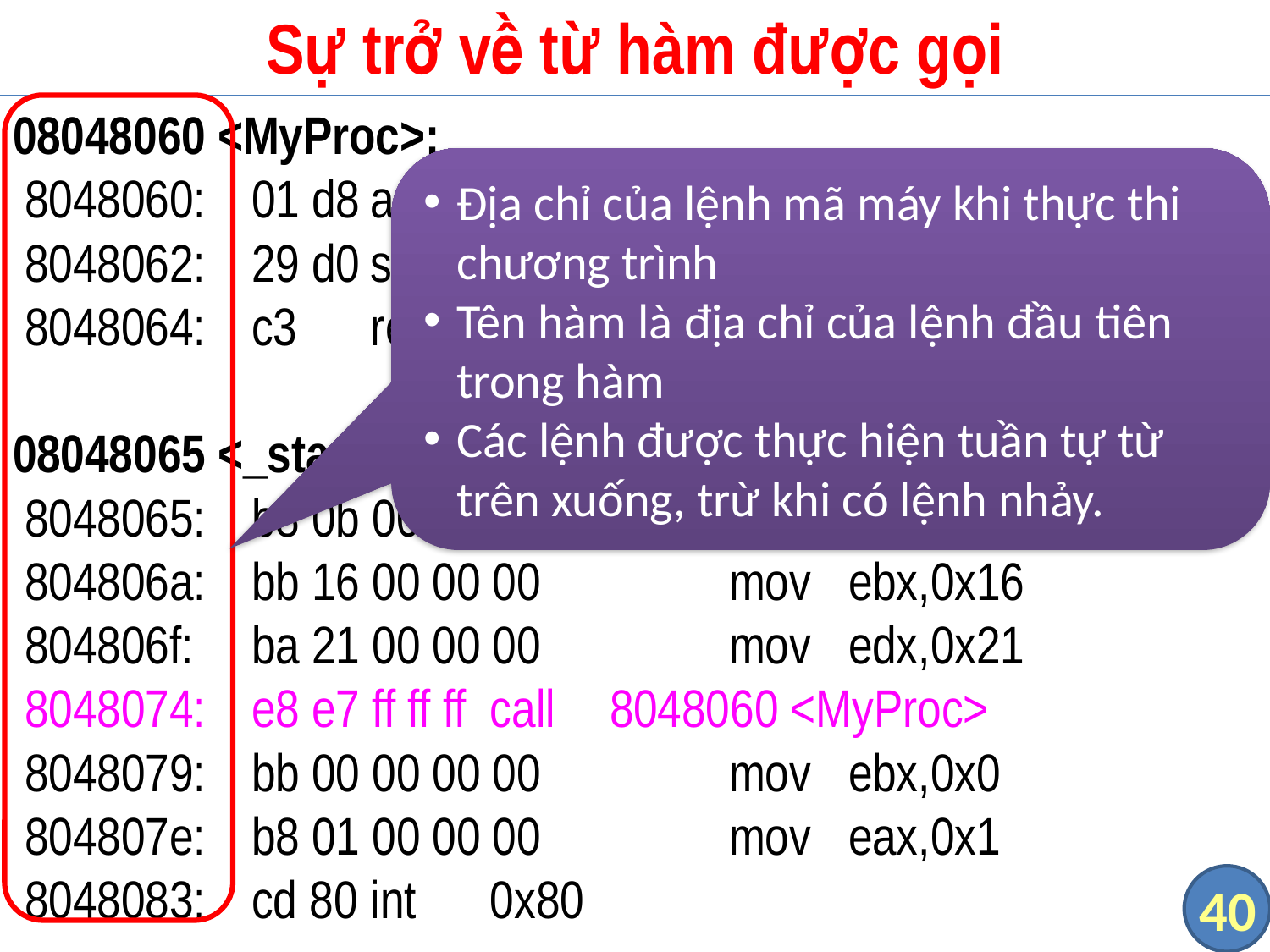

# Sự trở về từ hàm được gọi
08048060 <MyProc>:
 8048060:	01 d8					add	eax,ebx
 8048062:	29 d0					sub	eax,edx
 8048064:	c3						ret

08048065 <_start>:
 8048065:	b8 0b 00 00 00		mov	eax,0xb
 804806a:	bb 16 00 00 00		mov	ebx,0x16
 804806f:	ba 21 00 00 00		mov	edx,0x21
 8048074:	e8 e7 ff ff ff			call	8048060 <MyProc>
 8048079:	bb 00 00 00 00		mov	ebx,0x0
 804807e:	b8 01 00 00 00		mov	eax,0x1
 8048083:	cd 80					int		0x80

Địa chỉ của lệnh mã máy khi thực thi chương trình
Tên hàm là địa chỉ của lệnh đầu tiên trong hàm
Các lệnh được thực hiện tuần tự từ trên xuống, trừ khi có lệnh nhảy.
40